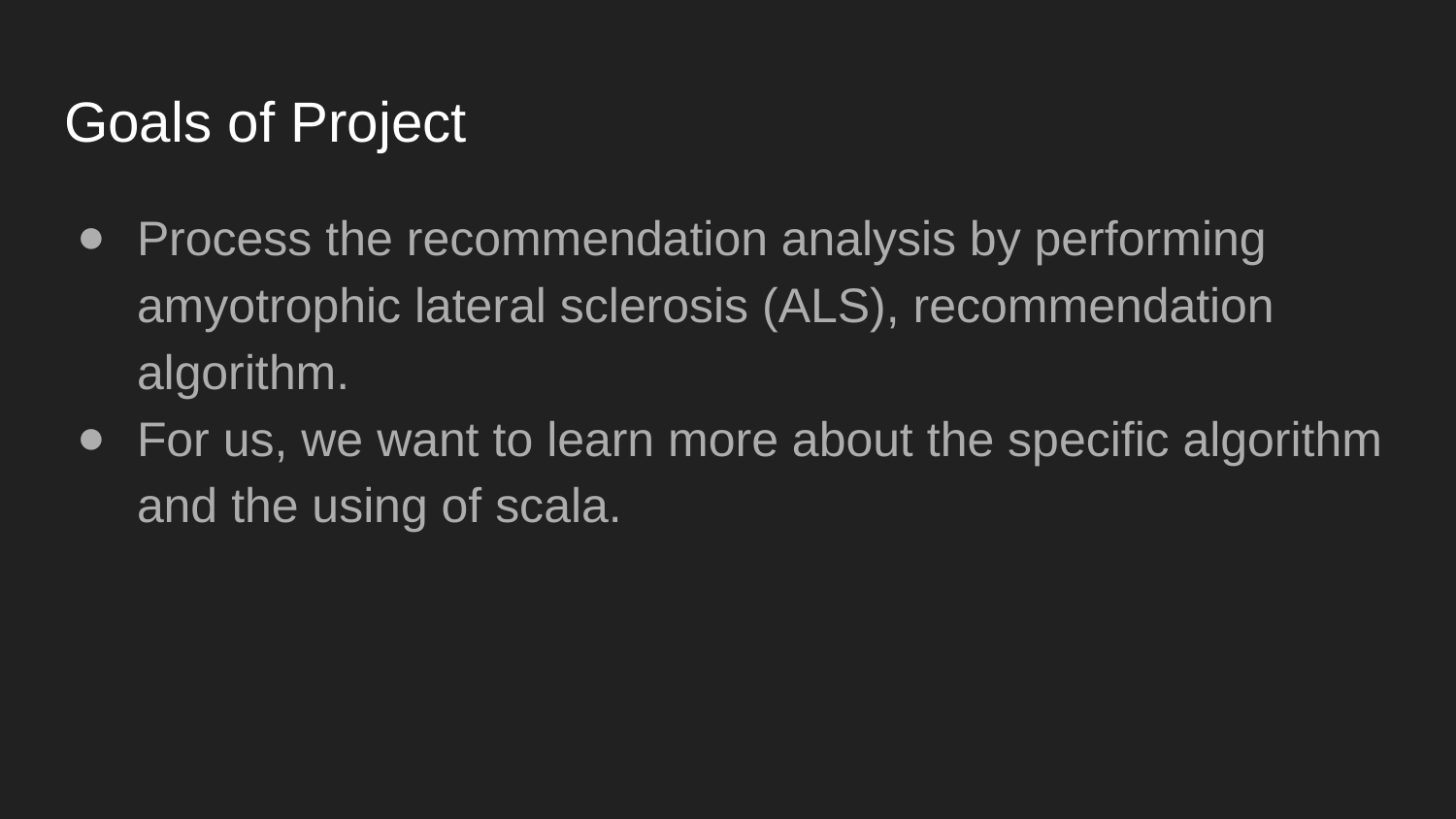

# Goals of Project
Process the recommendation analysis by performing amyotrophic lateral sclerosis (ALS), recommendation algorithm.
For us, we want to learn more about the specific algorithm and the using of scala.